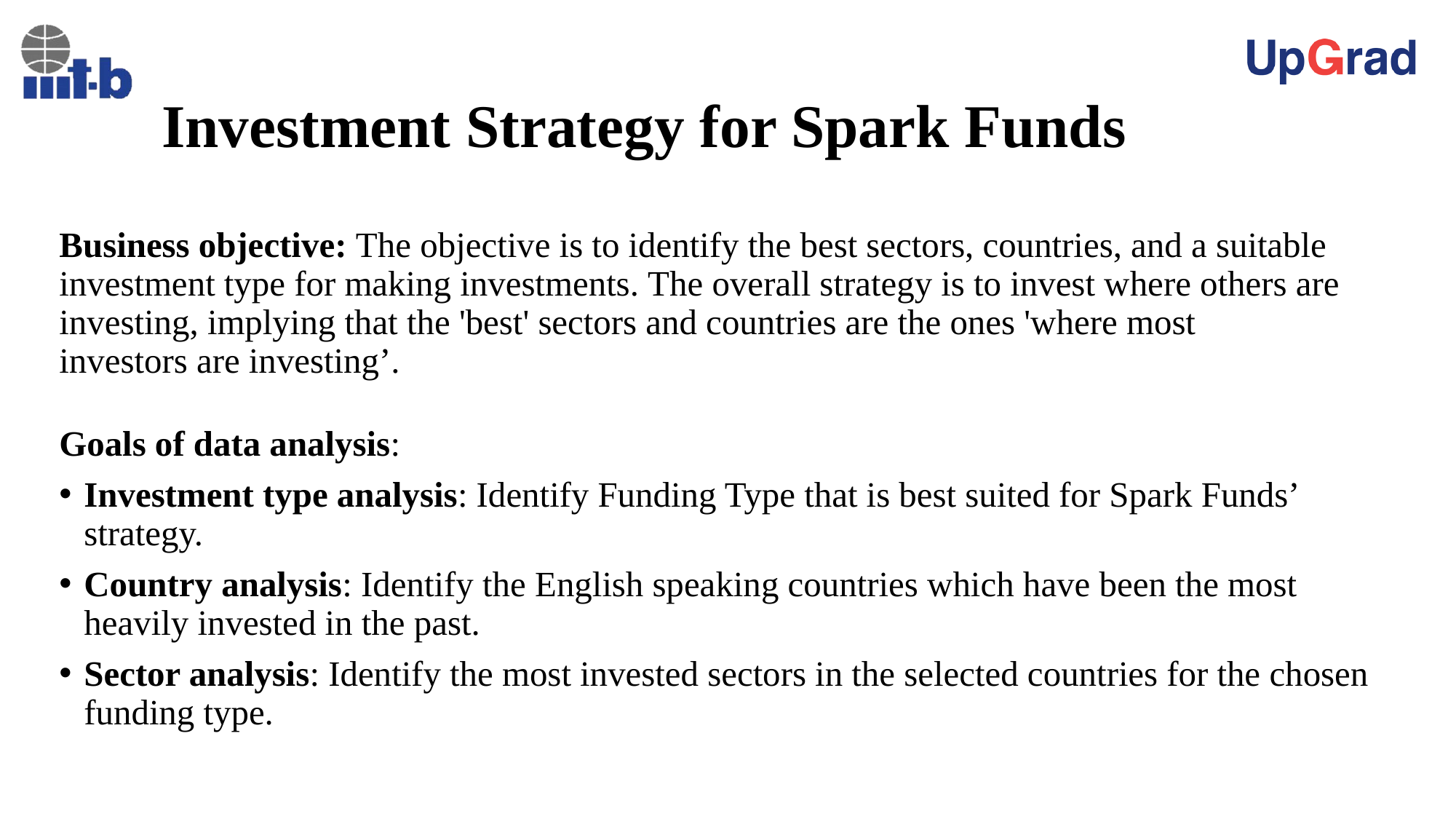

# Investment Strategy for Spark Funds
Business objective: The objective is to identify the best sectors, countries, and a suitable investment type for making investments. The overall strategy is to invest where others are investing, implying that the 'best' sectors and countries are the ones 'where most investors are investing’.

Goals of data analysis:
Investment type analysis: Identify Funding Type that is best suited for Spark Funds’ strategy.
Country analysis: Identify the English speaking countries which have been the most heavily invested in the past.
Sector analysis: Identify the most invested sectors in the selected countries for the chosen funding type.